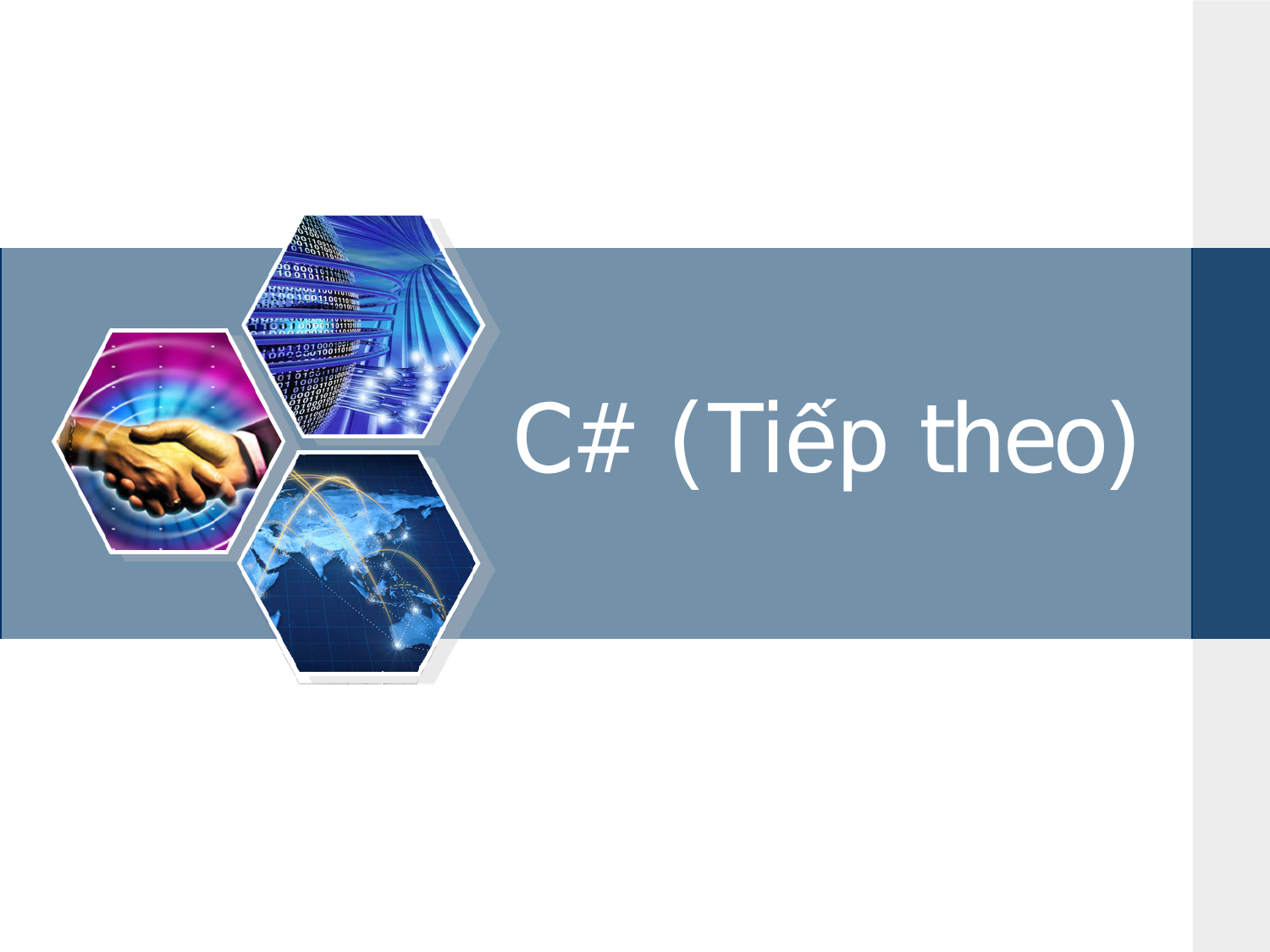

# C# (Tiếp theo)
K. CNTT – ĐH NÔNG LÂM TP. HCM